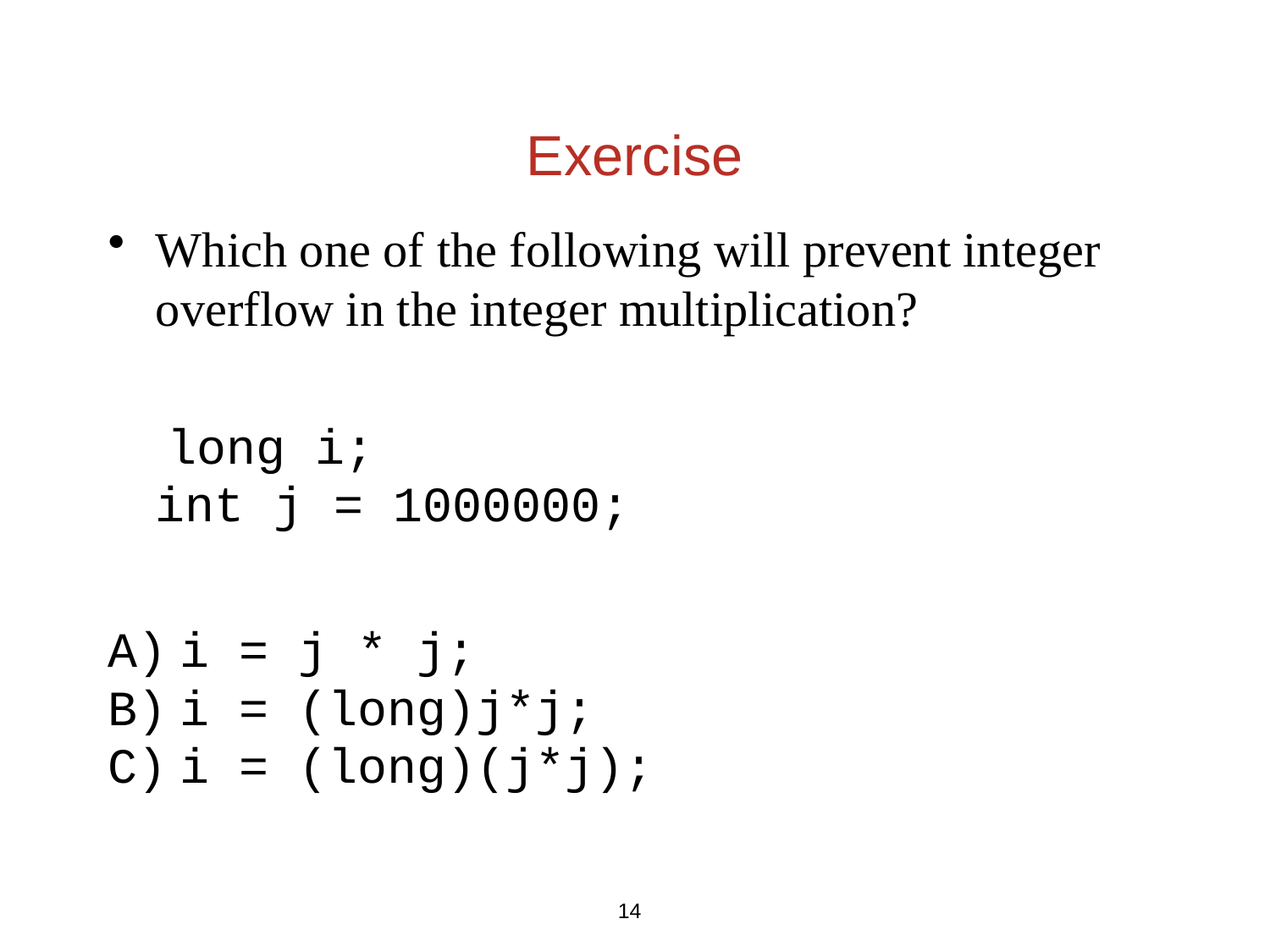

# Exercise
Which one of the following will prevent integer overflow in the integer multiplication?

  long i;
	int j = 1000000;

i = j * j;
i = (long)j*j;
i = (long)(j*j);

14